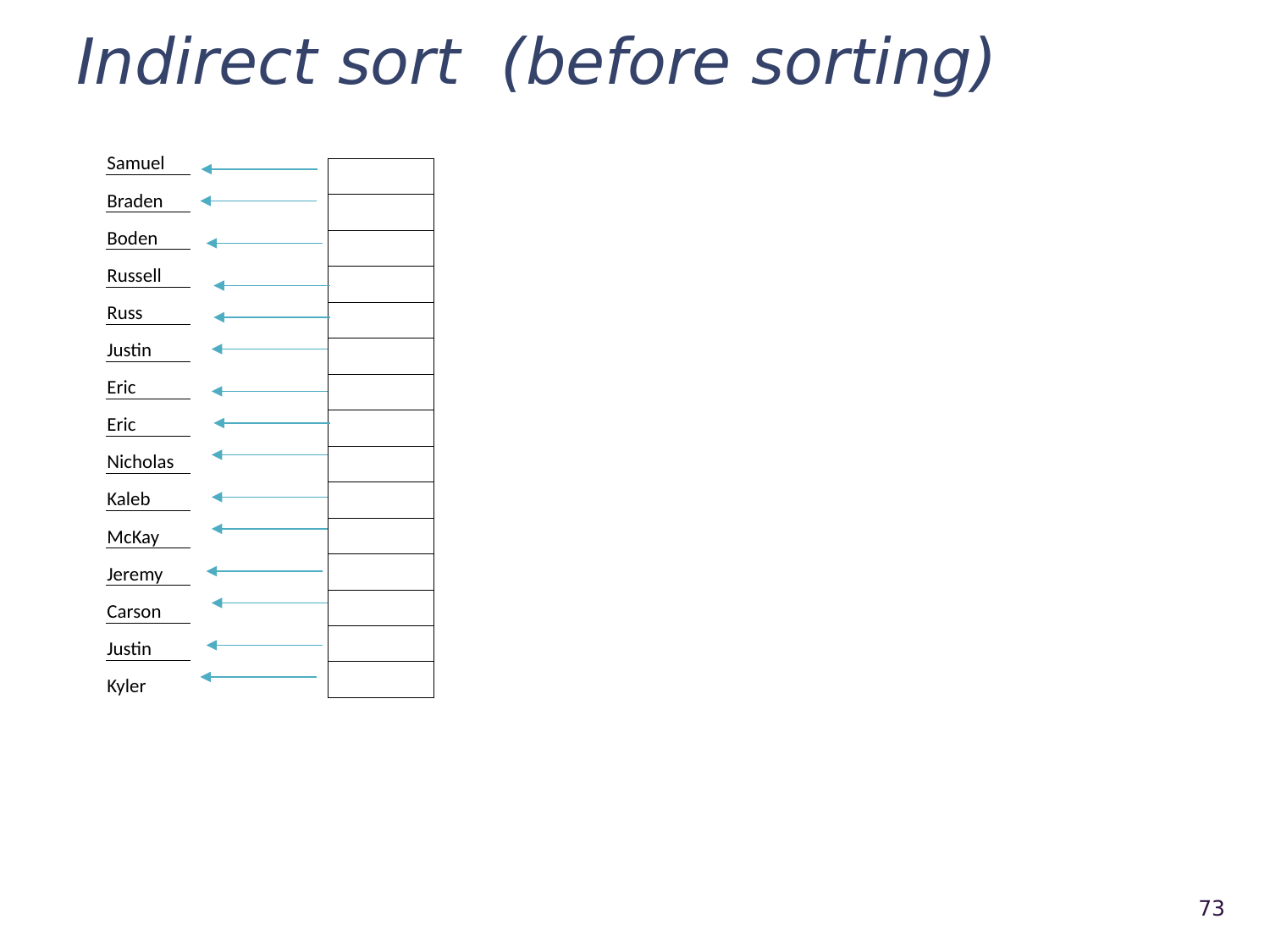

# Indirect sort  (before sorting)
| Samuel |
| --- |
| Braden |
| Boden |
| Russell |
| Russ |
| Justin |
| Eric |
| Eric |
| Nicholas |
| Kaleb |
| McKay |
| Jeremy |
| Carson |
| Justin |
| Kyler |
|  |
| --- |
|  |
|  |
|  |
|  |
|  |
|  |
|  |
|  |
|  |
|  |
|  |
|  |
|  |
|  |

73